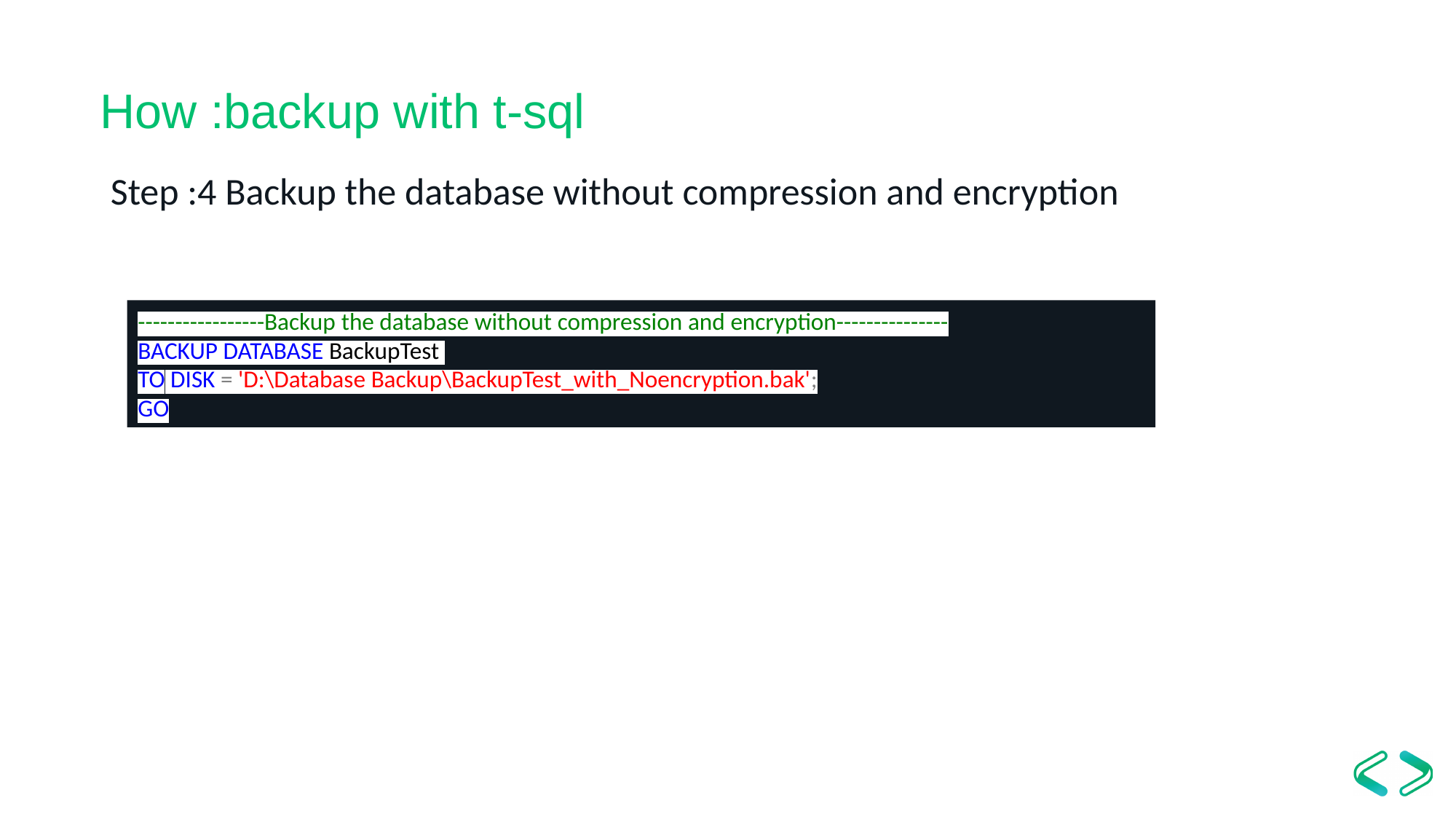

# How :backup with t-sql
Step :4 Backup the database without compression and encryption
-----------------Backup the database without compression and encryption---------------
BACKUP DATABASE BackupTest
TO DISK = 'D:\Database Backup\BackupTest_with_Noencryption.bak';
GO